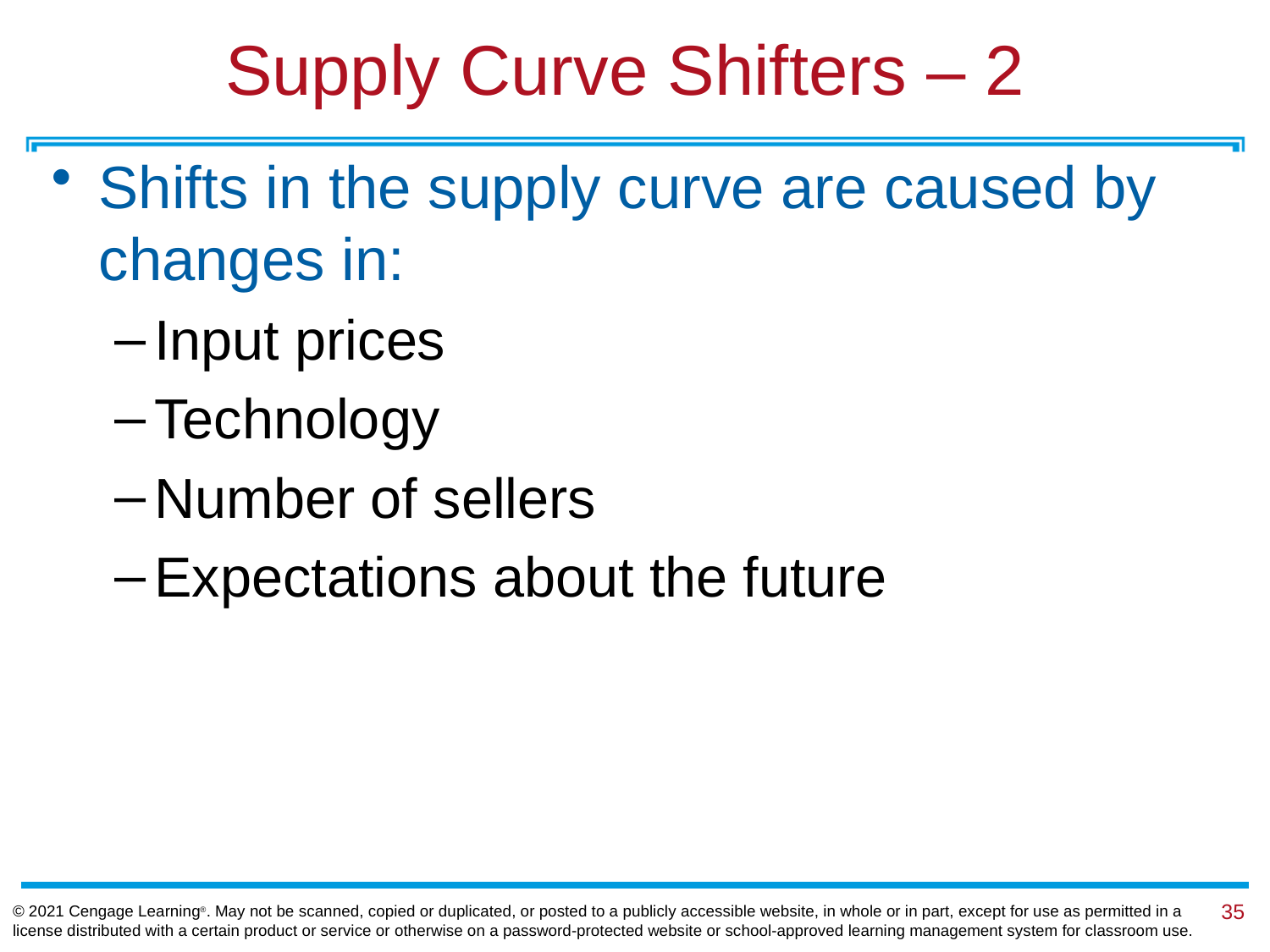

# Supply Curve Shifters – 2
Shifts in the supply curve are caused by changes in:
Input prices
Technology
Number of sellers
Expectations about the future

© 2021 Cengage Learning®. May not be scanned, copied or duplicated, or posted to a publicly accessible website, in whole or in part, except for use as permitted in a license distributed with a certain product or service or otherwise on a password-protected website or school-approved learning management system for classroom use.
35